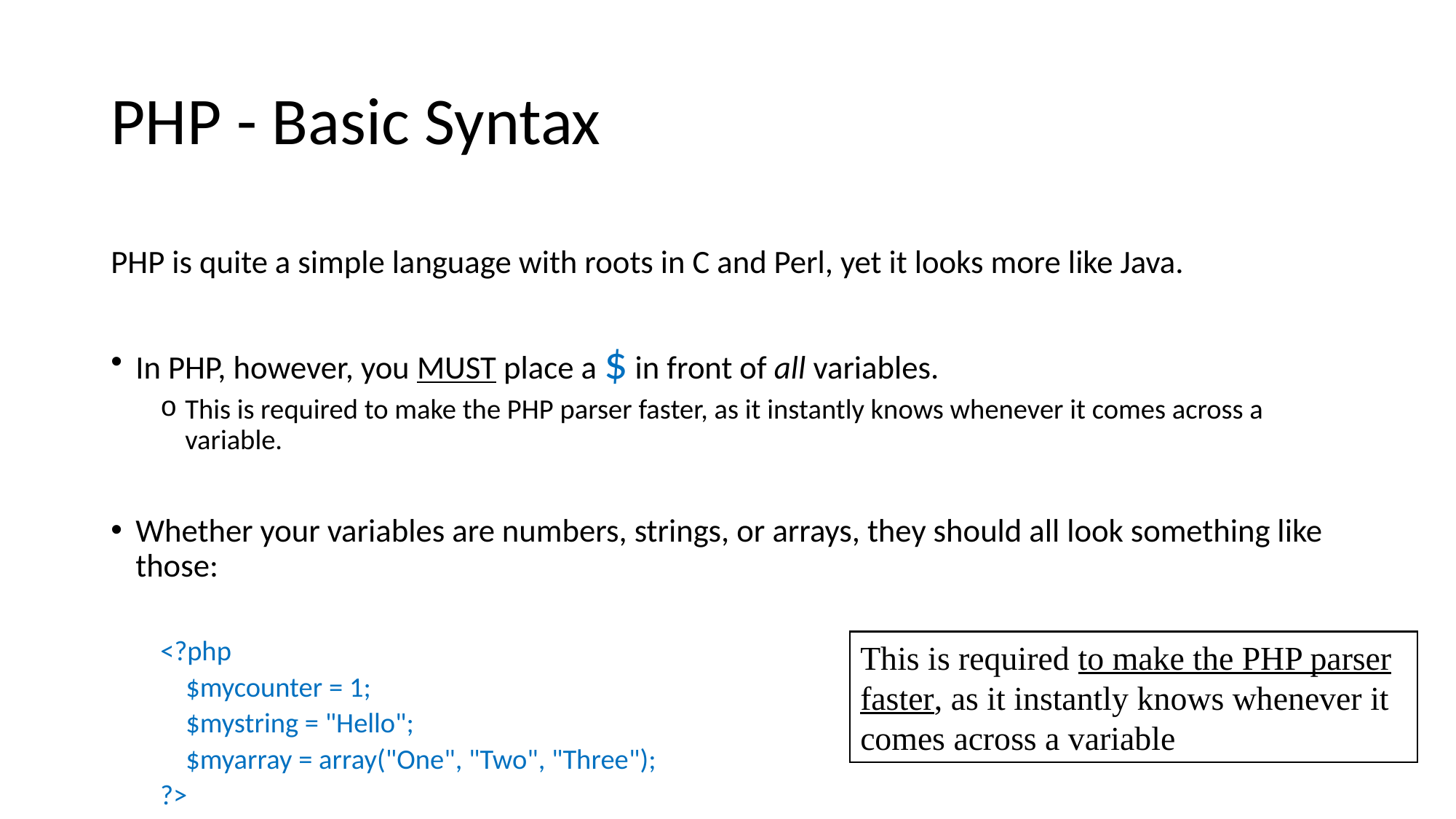

# PHP - Basic Syntax
PHP is quite a simple language with roots in C and Perl, yet it looks more like Java.

In PHP, however, you MUST place a $ in front of all variables.
This is required to make the PHP parser faster, as it instantly knows whenever it comes across a variable.

Whether your variables are numbers, strings, or arrays, they should all look something like those:

<?php
    $mycounter = 1;
    $mystring = "Hello";
    $myarray = array("One", "Two", "Three");
?>
This is required to make the PHP parser faster, as it instantly knows whenever it comes across a variable